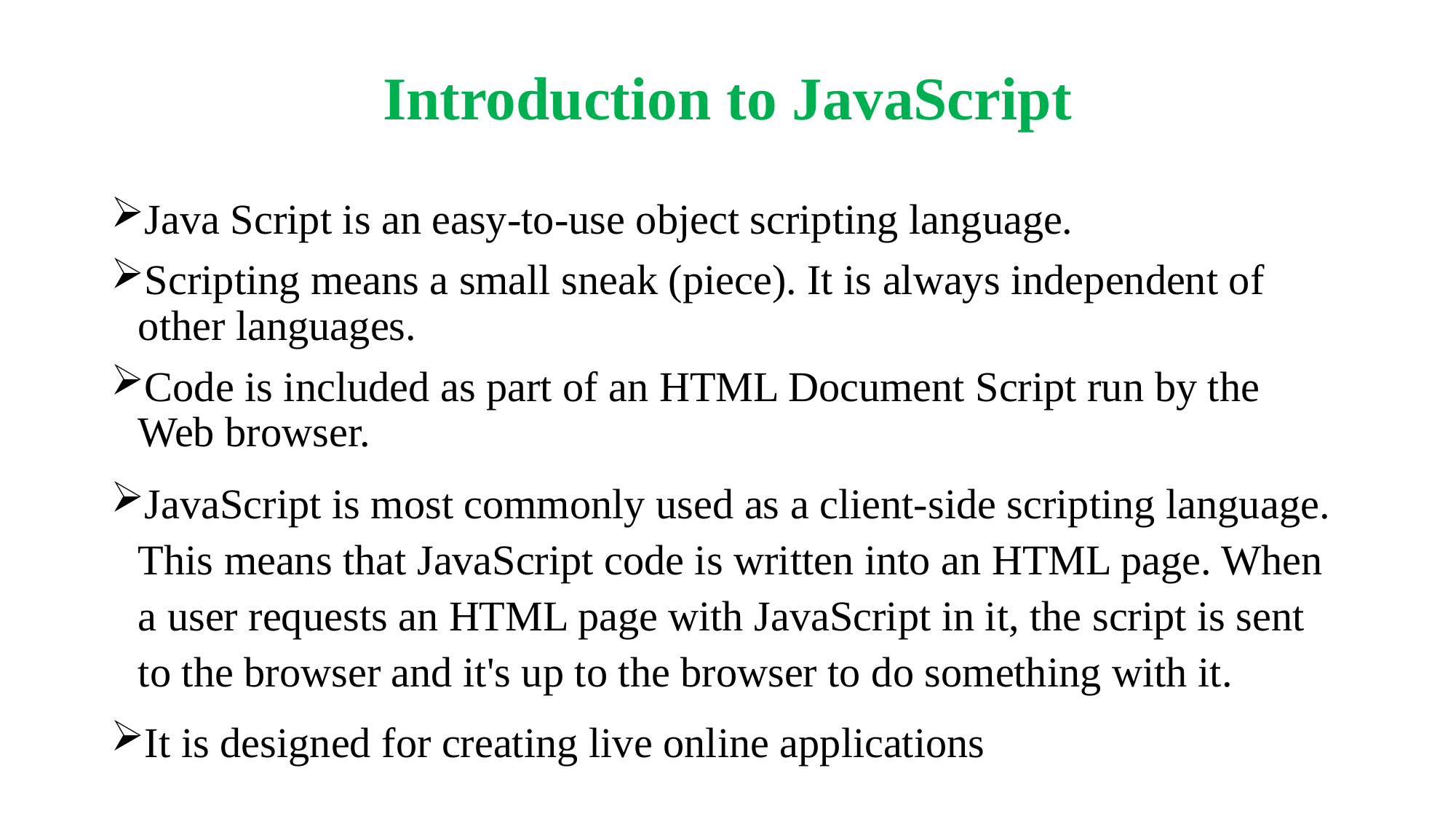

# Introduction to JavaScript

Java Script is an easy-to-use object scripting language.
Scripting means a small sneak (piece). It is always independent of other languages.
Code is included as part of an HTML Document Script run by the Web browser.
JavaScript is most commonly used as a client-side scripting language. This means that JavaScript code is written into an HTML page. When a user requests an HTML page with JavaScript in it, the script is sent to the browser and it's up to the browser to do something with it.
It is designed for creating live online applications